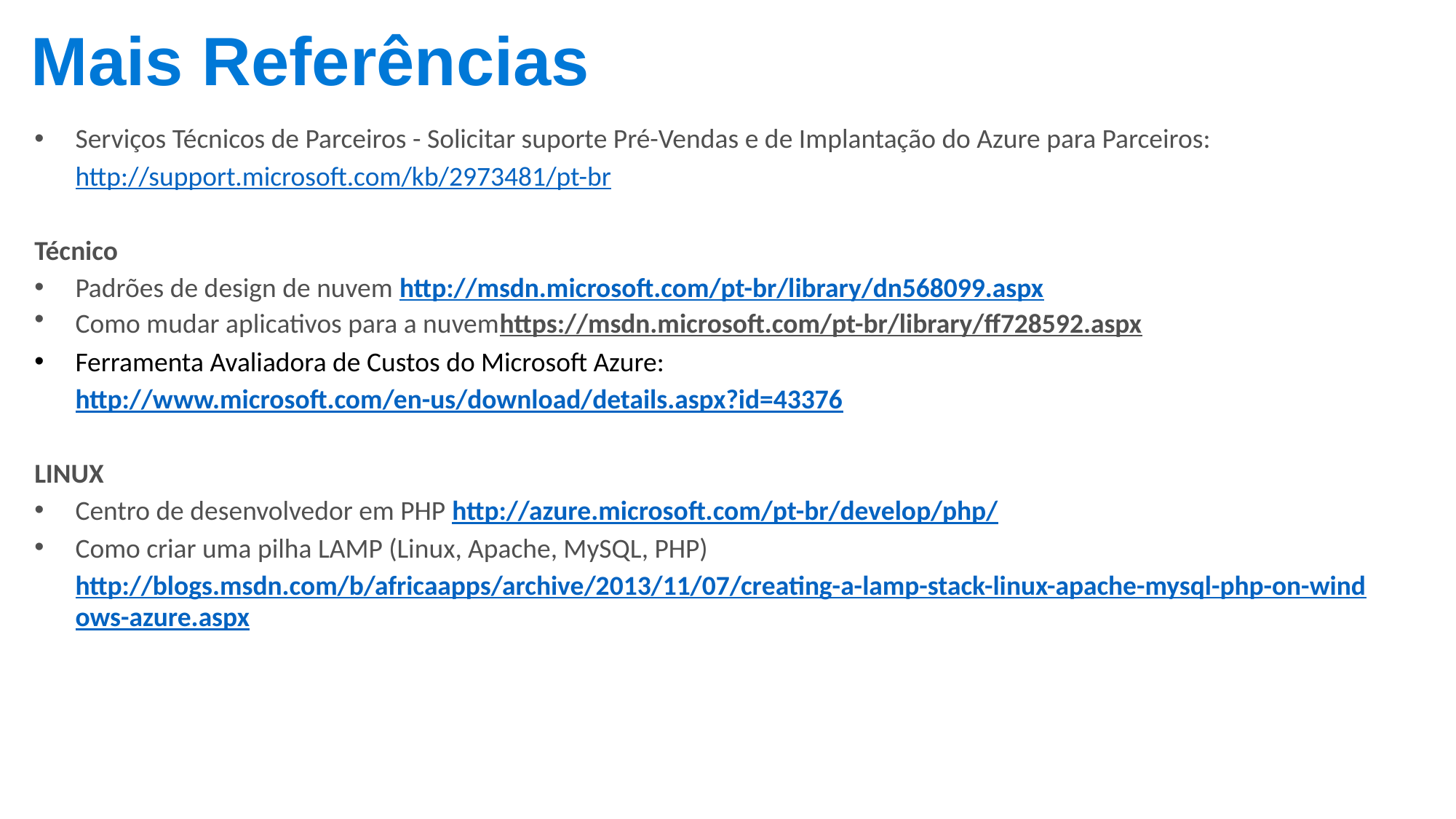

# Mais Referências
Serviços Técnicos de Parceiros - Solicitar suporte Pré-Vendas e de Implantação do Azure para Parceiros:  http://support.microsoft.com/kb/2973481/pt-br

Técnico
Padrões de design de nuvem http://msdn.microsoft.com/pt-br/library/dn568099.aspx
Como mudar aplicativos para a nuvemhttps://msdn.microsoft.com/pt-br/library/ff728592.aspx
Ferramenta Avaliadora de Custos do Microsoft Azure: http://www.microsoft.com/en-us/download/details.aspx?id=43376

LINUX
Centro de desenvolvedor em PHP http://azure.microsoft.com/pt-br/develop/php/
Como criar uma pilha LAMP (Linux, Apache, MySQL, PHP) http://blogs.msdn.com/b/africaapps/archive/2013/11/07/creating-a-lamp-stack-linux-apache-mysql-php-on-windows-azure.aspx